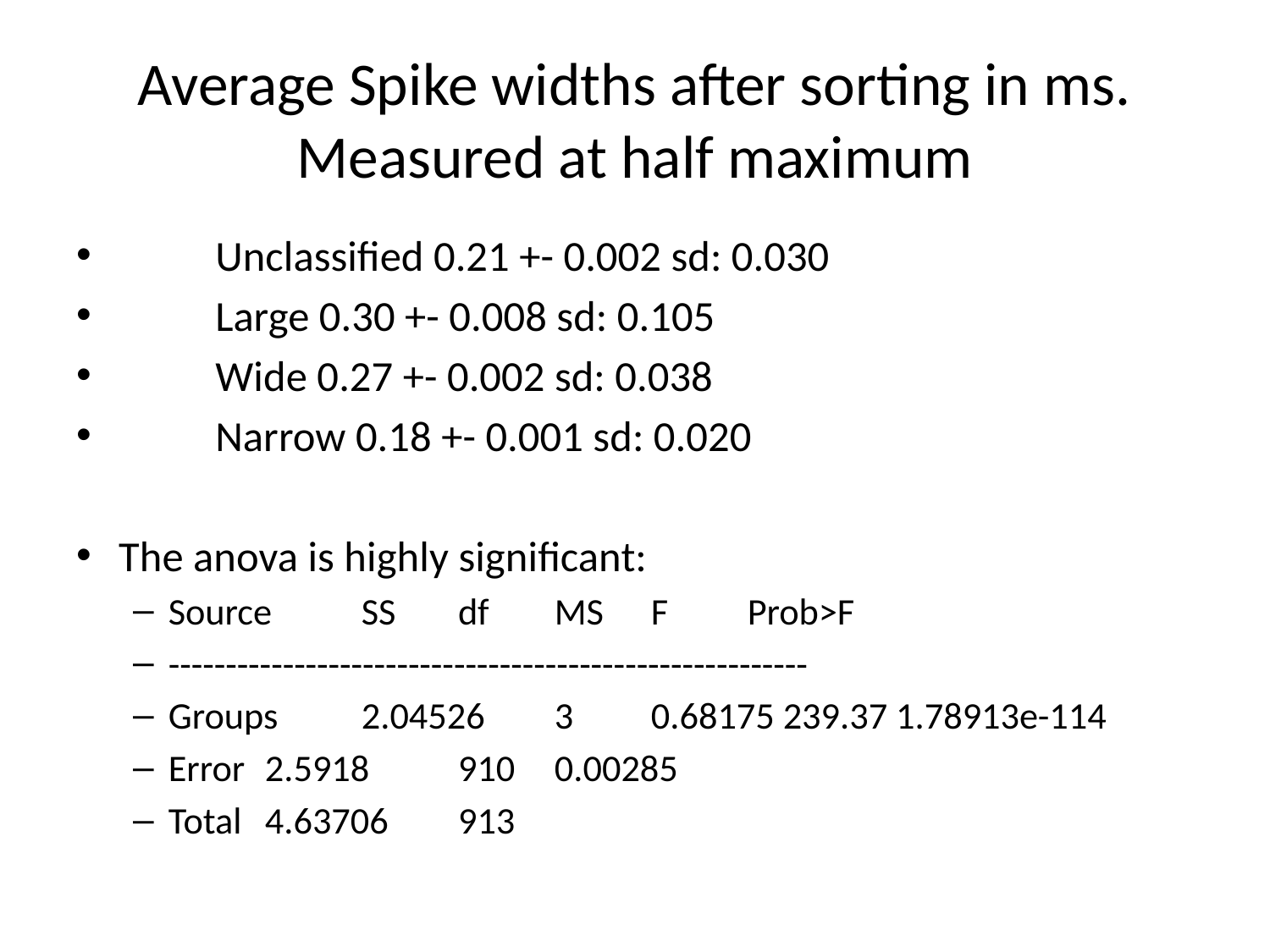

# Average Spike widths after sorting in ms. Measured at half maximum
	Unclassified 0.21 +- 0.002 sd: 0.030
	Large 0.30 +- 0.008 sd: 0.105
	Wide 0.27 +- 0.002 sd: 0.038
	Narrow 0.18 +- 0.001 sd: 0.020

The anova is highly significant:
Source	SS			df		MS			F 		Prob>F
--------------------------------------------------------
Groups	2.04526 	3 		0.68175 239.37 1.78913e-114
Error		2.5918 	910 	0.00285
Total		4.63706 	913